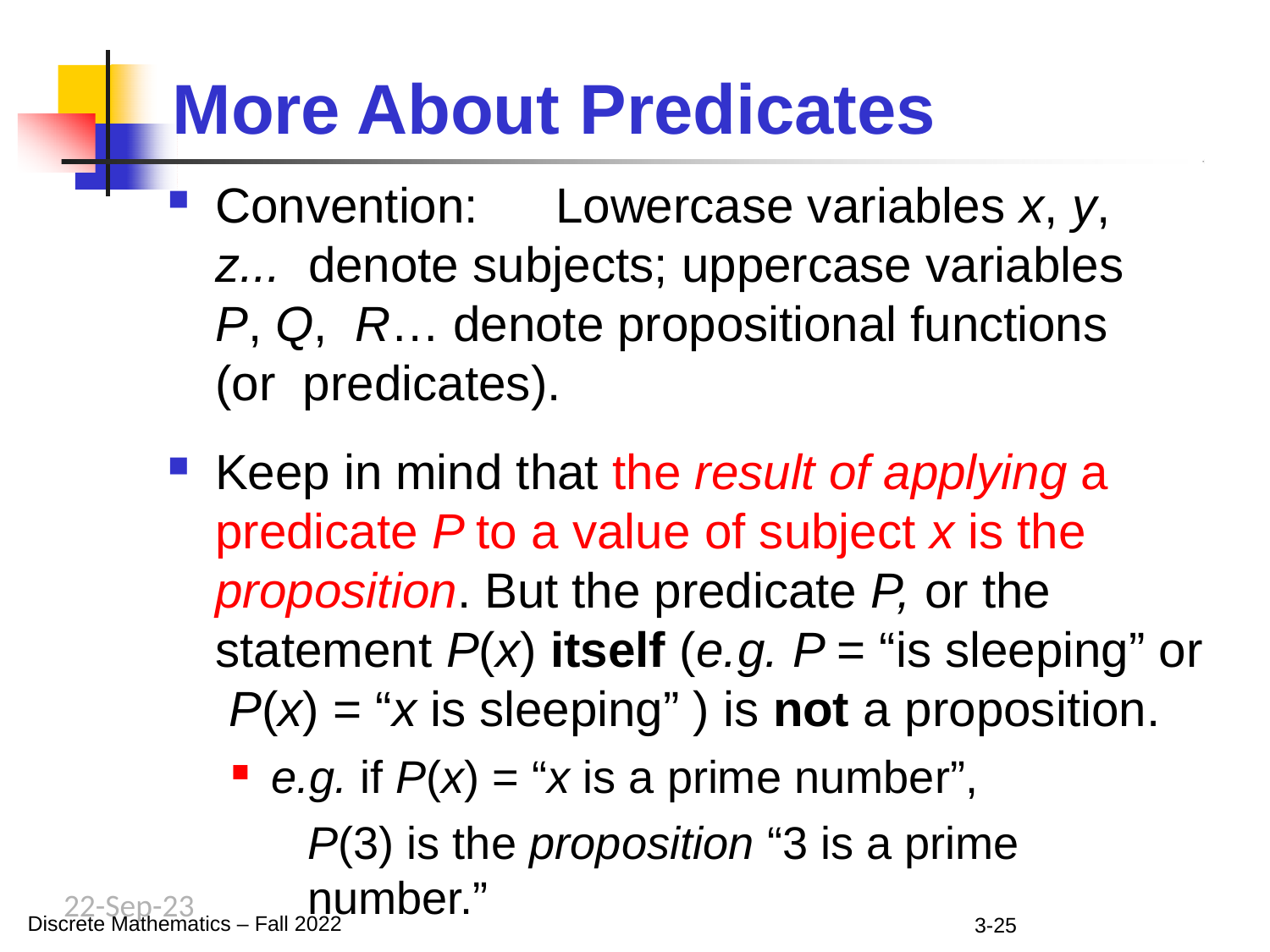

Log

# More About Predicates

Convention:	Lowercase variables x, y, z...  denote subjects; uppercase variables P, Q,  R… denote propositional functions (or  predicates).
Keep in mind that the result of applying a  predicate P to a value of subject x is the  proposition. But the predicate P, or the  statement P(x) itself (e.g. P = “is sleeping” or  P(x) = “x is sleeping” ) is not a proposition.
e.g. if P(x) = “x is a prime number”,
P(3) is the proposition “3 is a prime number.”
22-Sep-23
Discrete Mathematics – Fall 2022
3-25